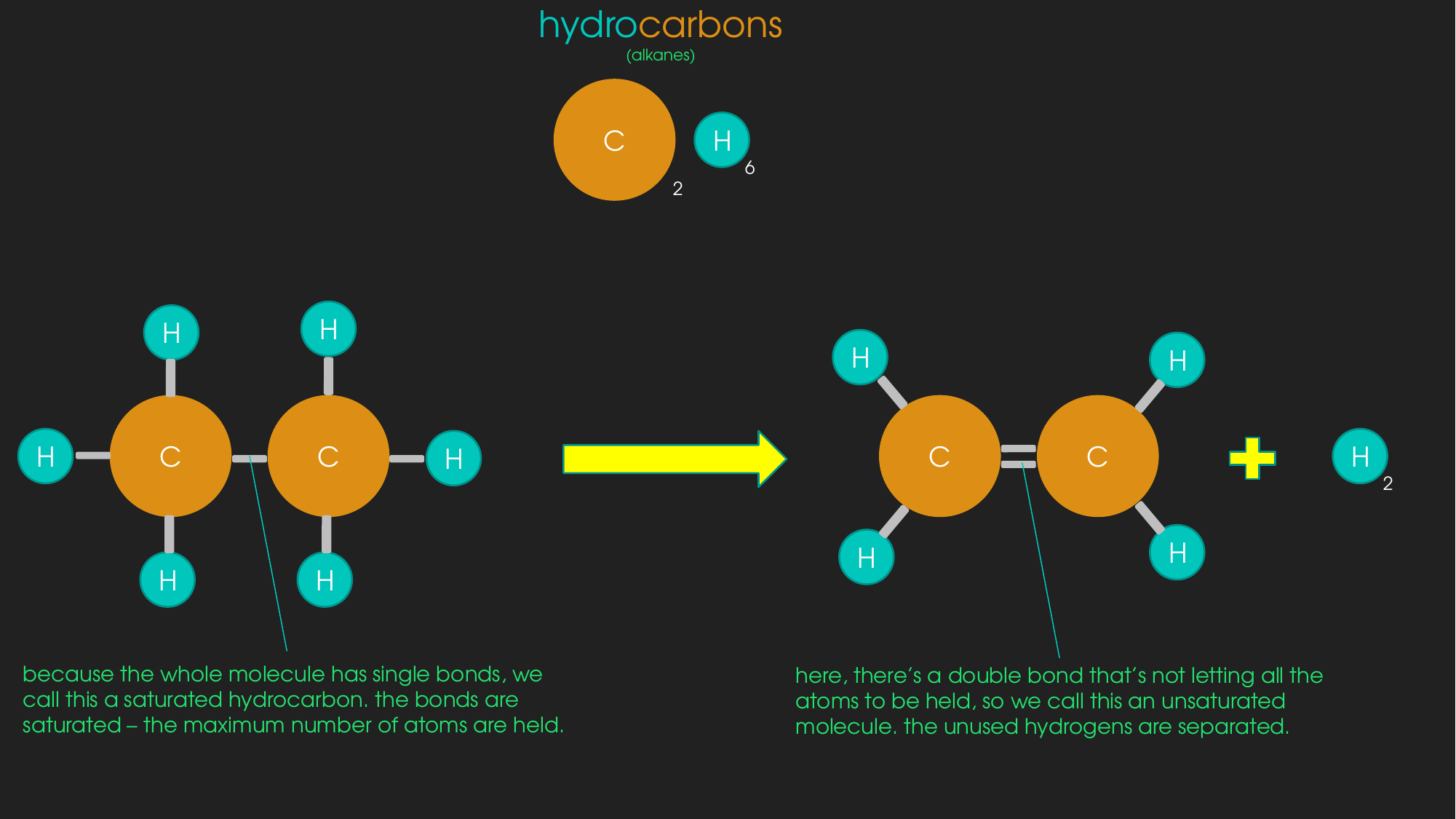

hydrocarbons
(alkanes)
C
H
6
2
H
H
H
H

C
C
C
C
H
H

H

2

H
H
H
H
because the whole molecule has single bonds, we call this a saturated hydrocarbon. the bonds are saturated – the maximum number of atoms are held.
here, there’s a double bond that’s not letting all the atoms to be held, so we call this an unsaturated molecule. the unused hydrogens are separated.